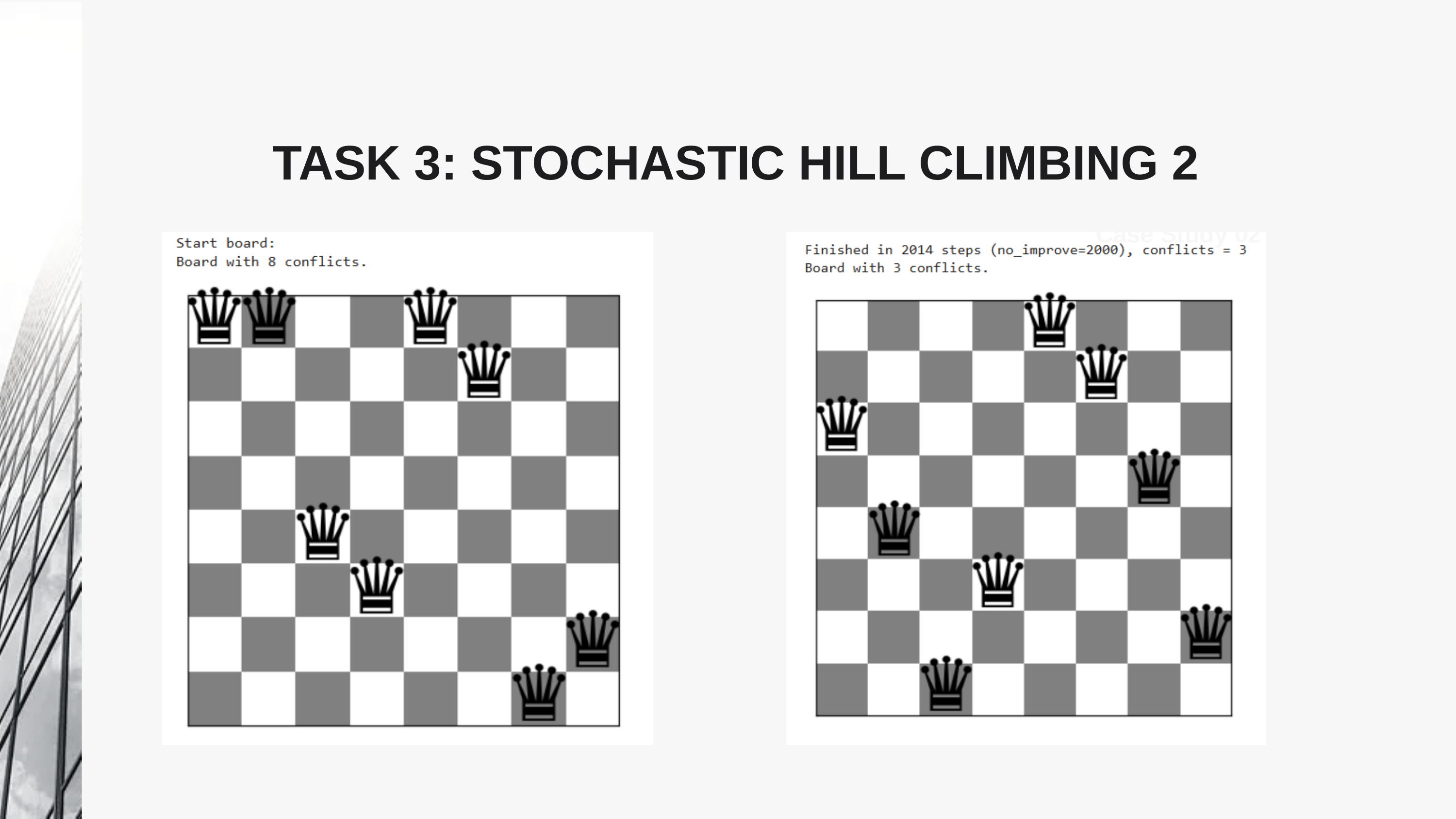

TASK 3: STOCHASTIC HILL CLIMBING 2
Case Study 02